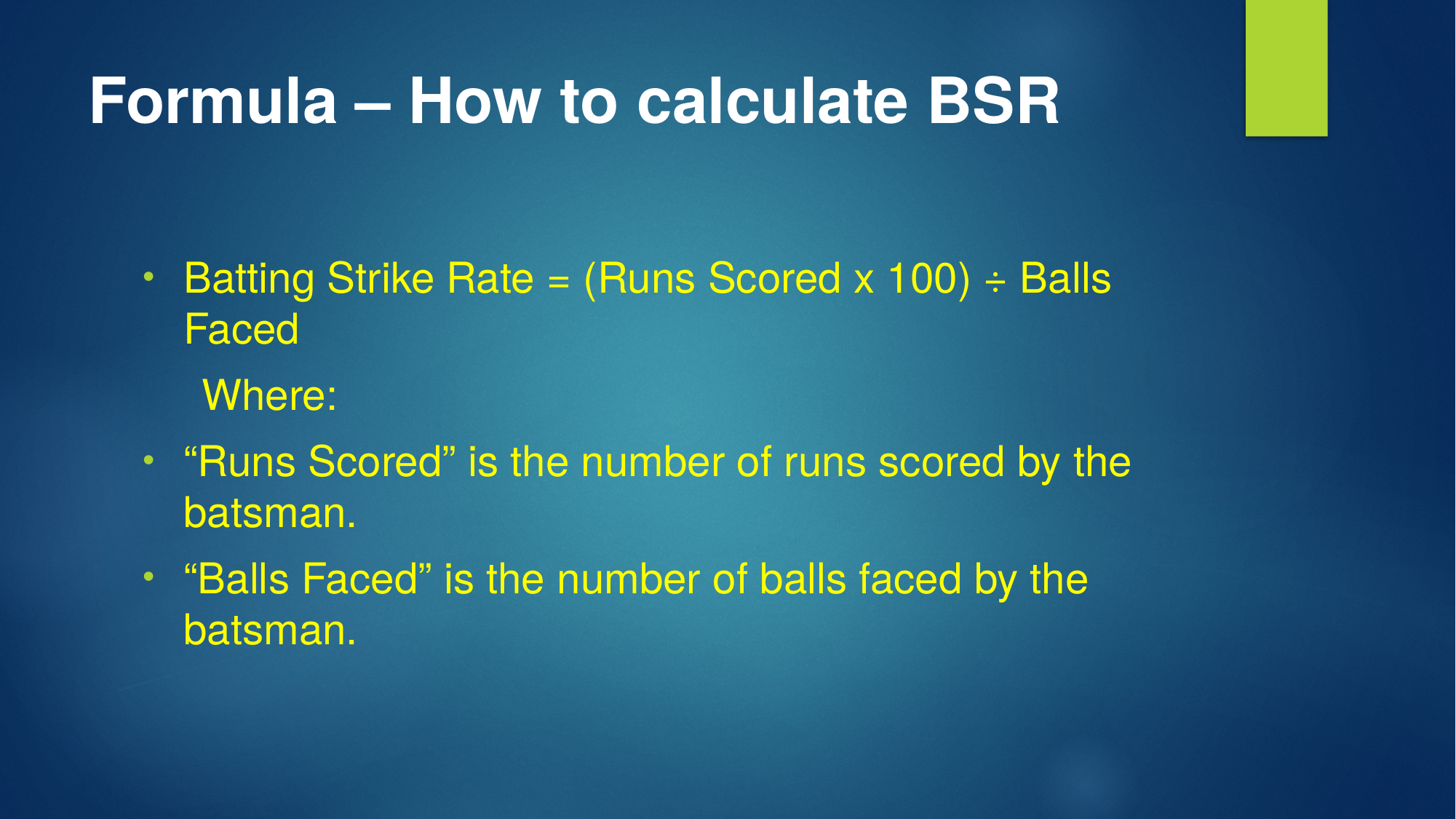

# Formula – How to calculate BSR
Batting Strike Rate = (Runs Scored x 100) ÷ Balls Faced
     Where:
“Runs Scored” is the number of runs scored by the batsman.
“Balls Faced” is the number of balls faced by the batsman.